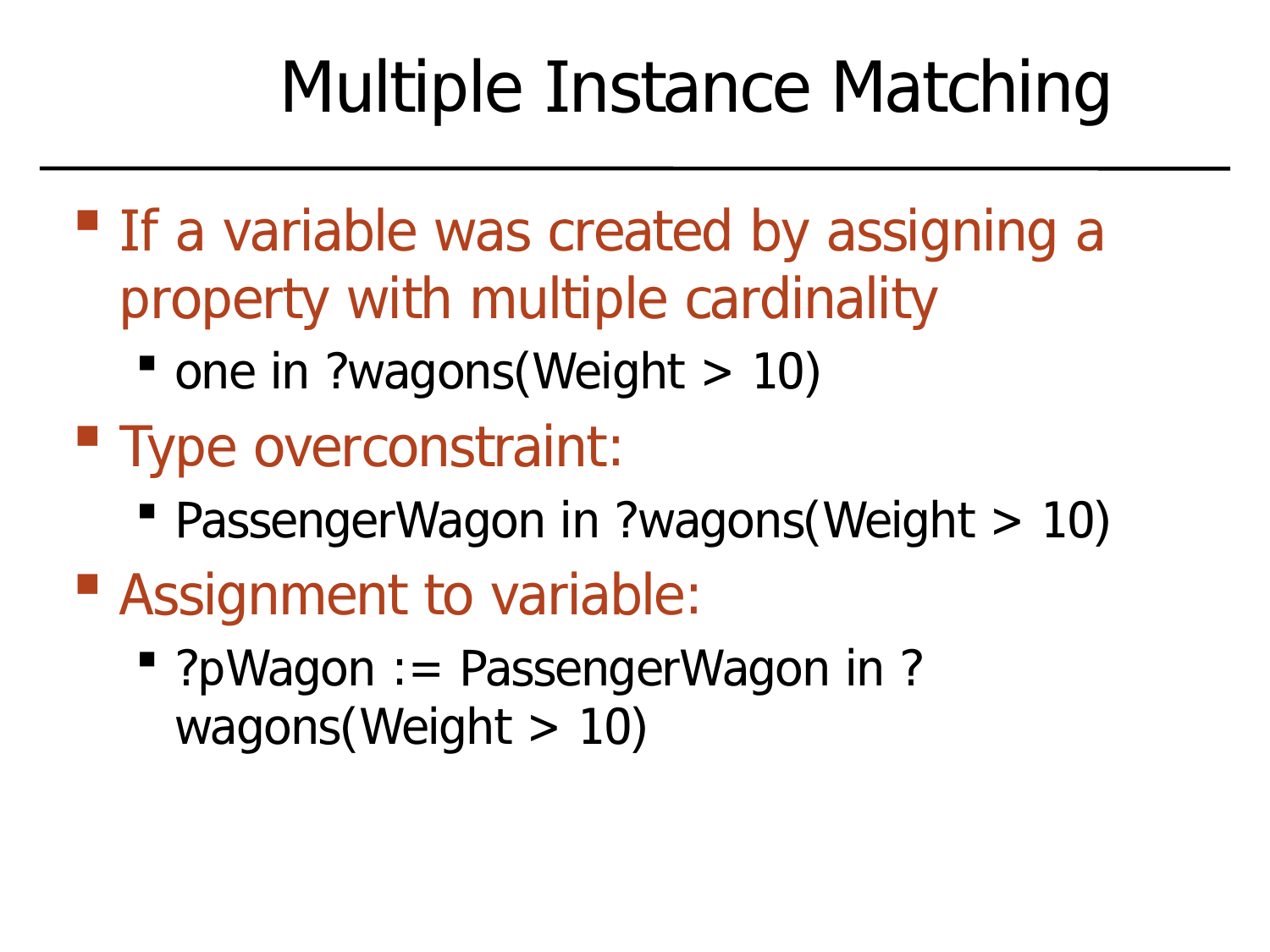

# Multiple Instance Matching
If a variable was created by assigning a property with multiple cardinality
one in ?wagons(Weight > 10)
Type overconstraint:
PassengerWagon in ?wagons(Weight > 10)
Assignment to variable:
?pWagon := PassengerWagon in ?wagons(Weight > 10)